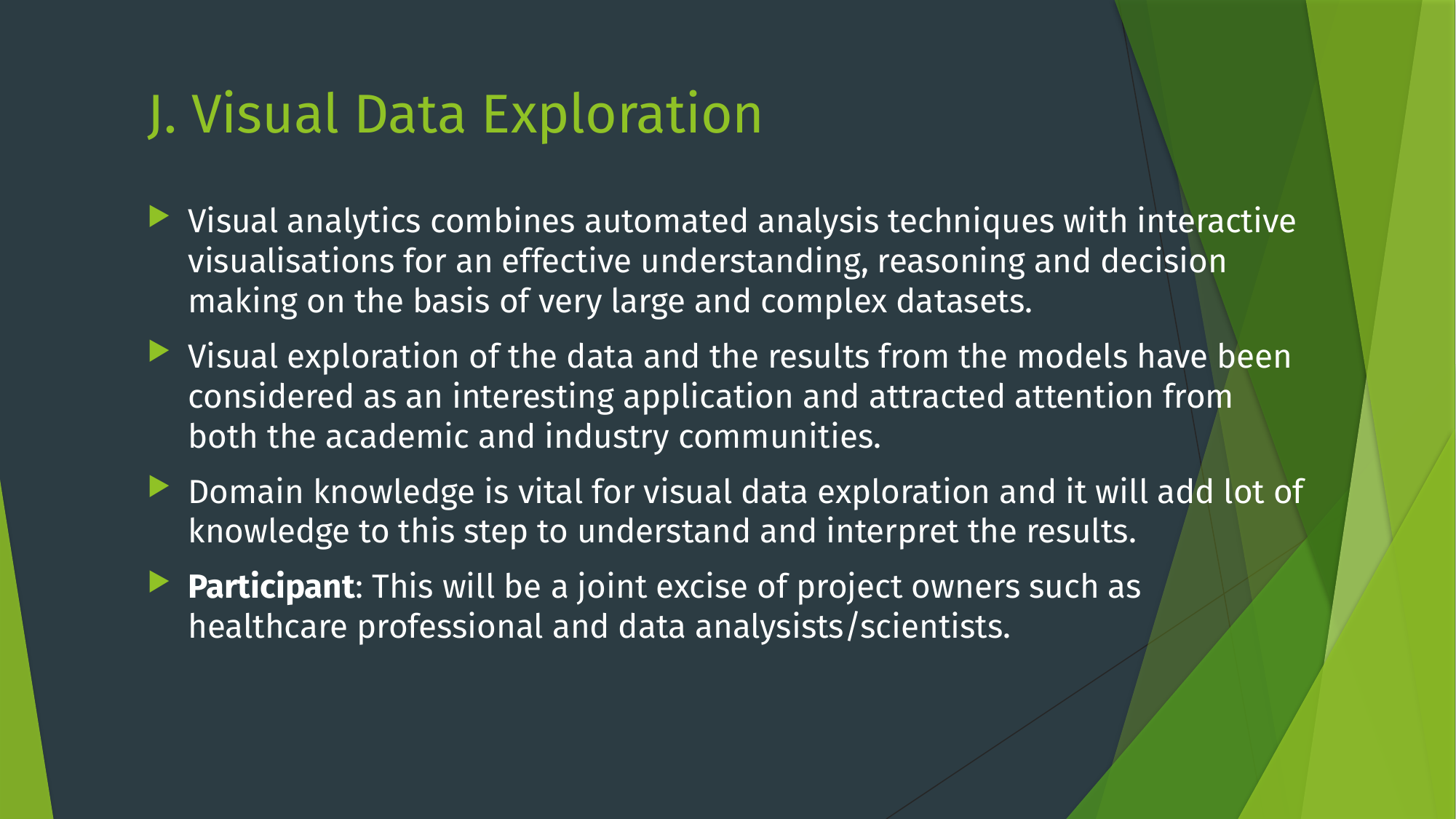

# J. Visual Data Exploration
Visual analytics combines automated analysis techniques with interactive visualisations for an effective understanding, reasoning and decision making on the basis of very large and complex datasets.
Visual exploration of the data and the results from the models have been considered as an interesting application and attracted attention from both the academic and industry communities.
Domain knowledge is vital for visual data exploration and it will add lot of knowledge to this step to understand and interpret the results.
Participant: This will be a joint excise of project owners such as healthcare professional and data analysists/scientists.